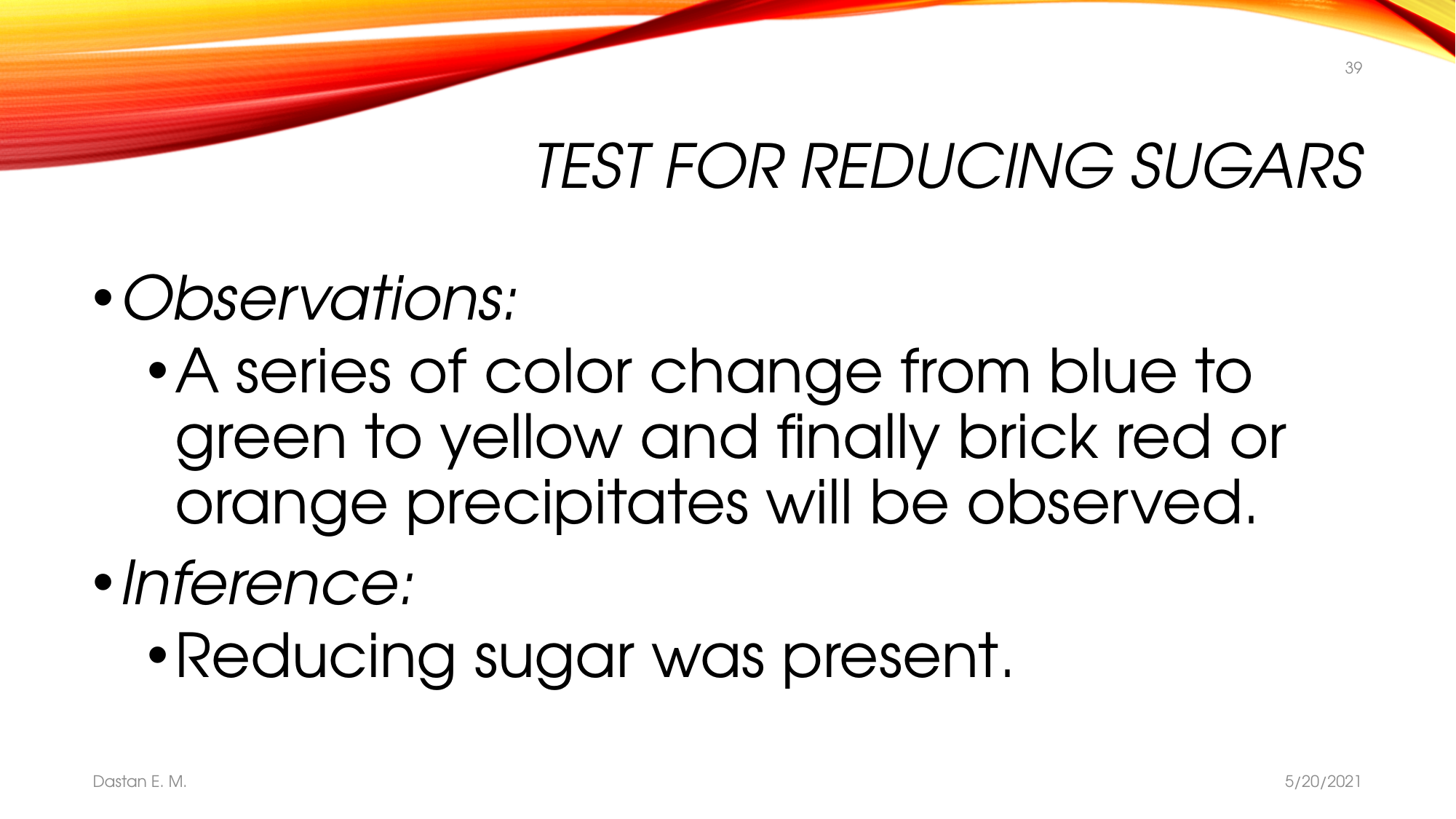

39
# Test for Reducing Sugars
Observations:
A series of color change from blue to green to yellow and finally brick red or orange precipitates will be observed.
Inference:
Reducing sugar was present.

Dastan E. M.
5/20/2021